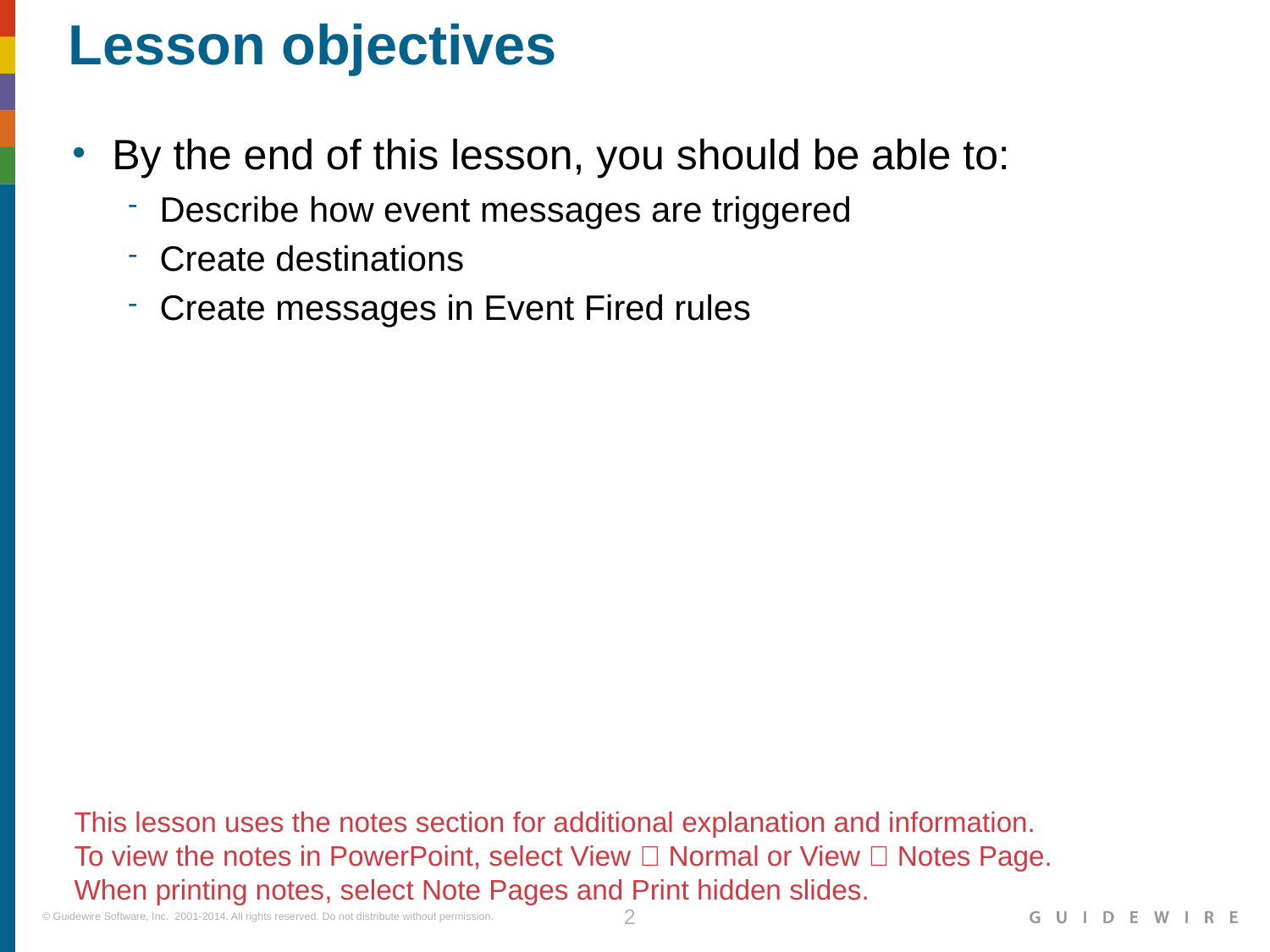

Describe how event messages are triggered
Create destinations
Create messages in Event Fired rules